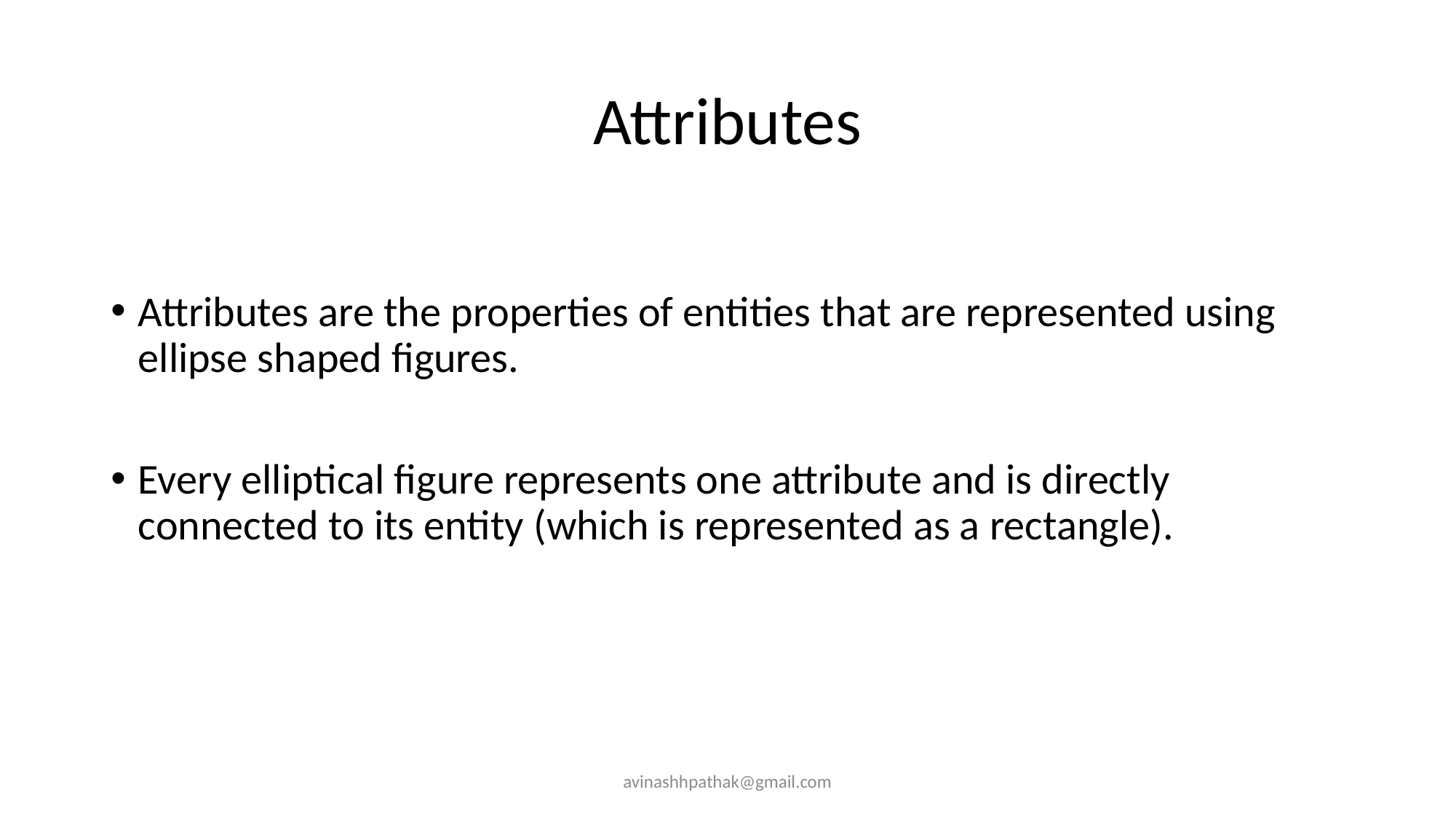

# Attributes

Attributes are the properties of entities that are represented using ellipse shaped figures.

Every elliptical figure represents one attribute and is directly connected to its entity (which is represented as a rectangle).

avinashhpathak@gmail.com
13